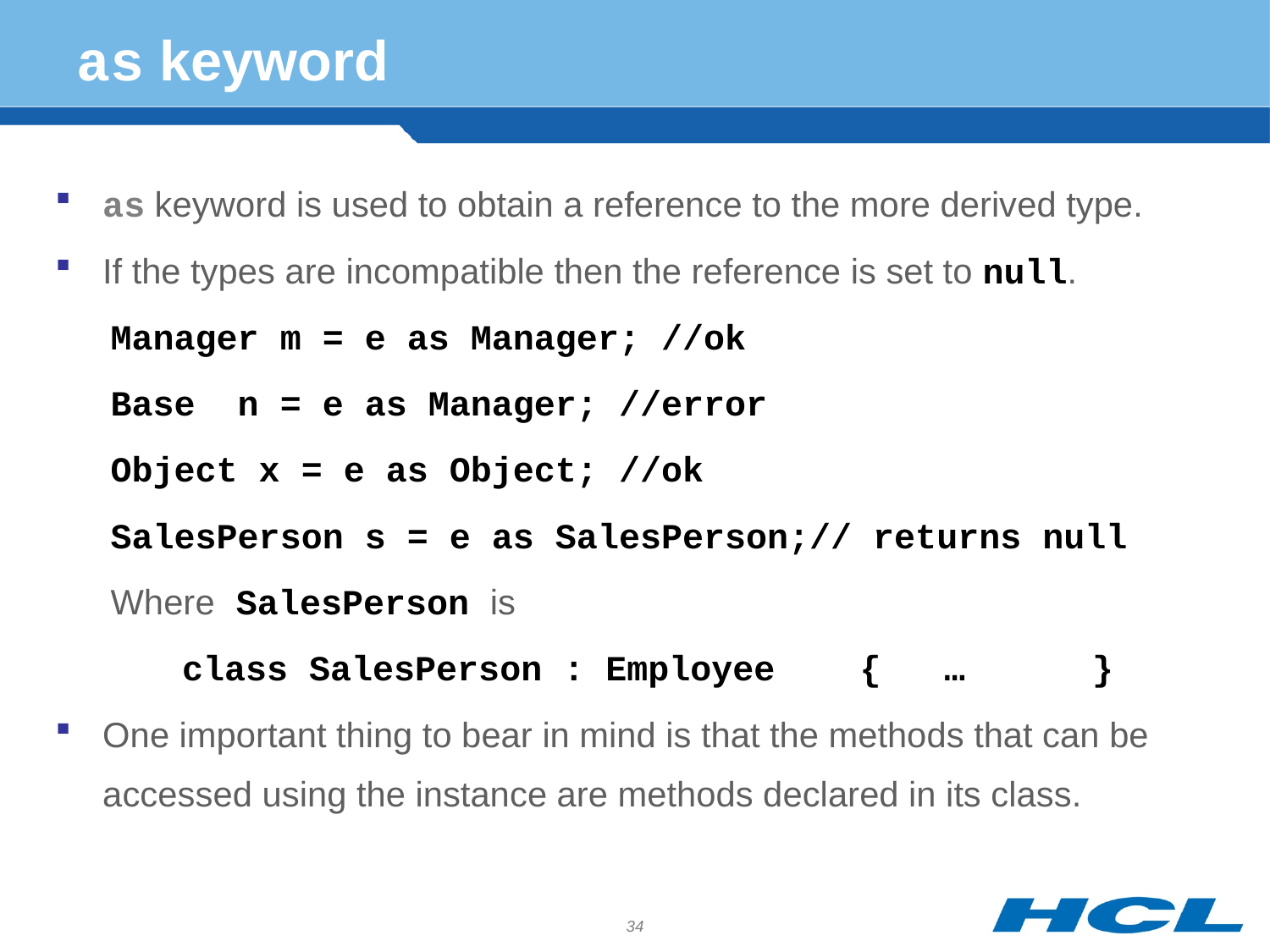

# as keyword
as keyword is used to obtain a reference to the more derived type.
If the types are incompatible then the reference is set to null.
Manager m = e as Manager; //ok
Base  n = e as Manager; //error
Object x = e as Object; //ok
SalesPerson s = e as SalesPerson;// returns null
Where SalesPerson is
	class SalesPerson : Employee    {	…      }
One important thing to bear in mind is that the methods that can be accessed using the instance are methods declared in its class.

34